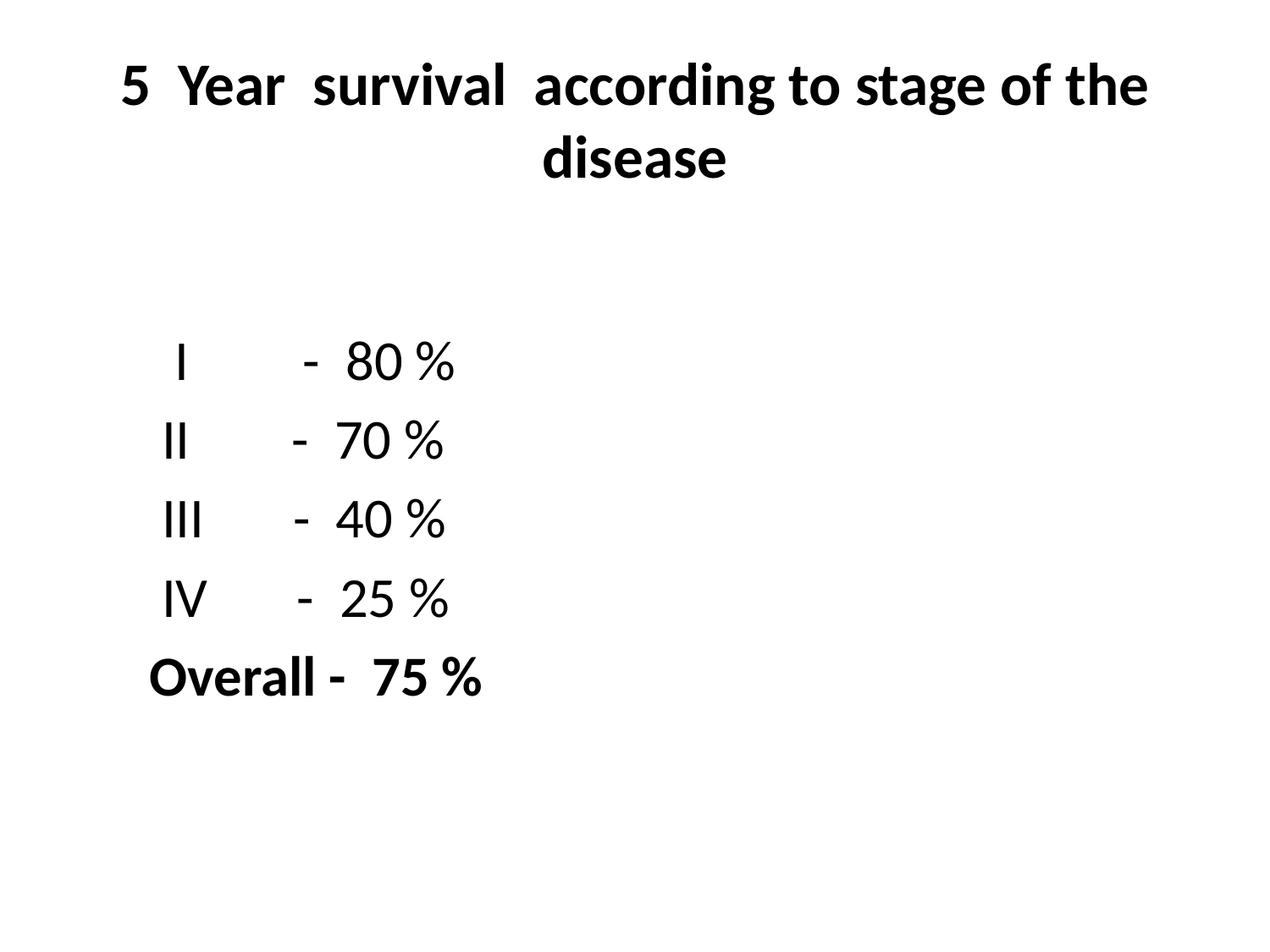

# 5  Year  survival  according to stage of the disease
  I         -  80 %
 II        -  70 %
 III       -  40 %
 IV       -  25 %
Overall -  75 %